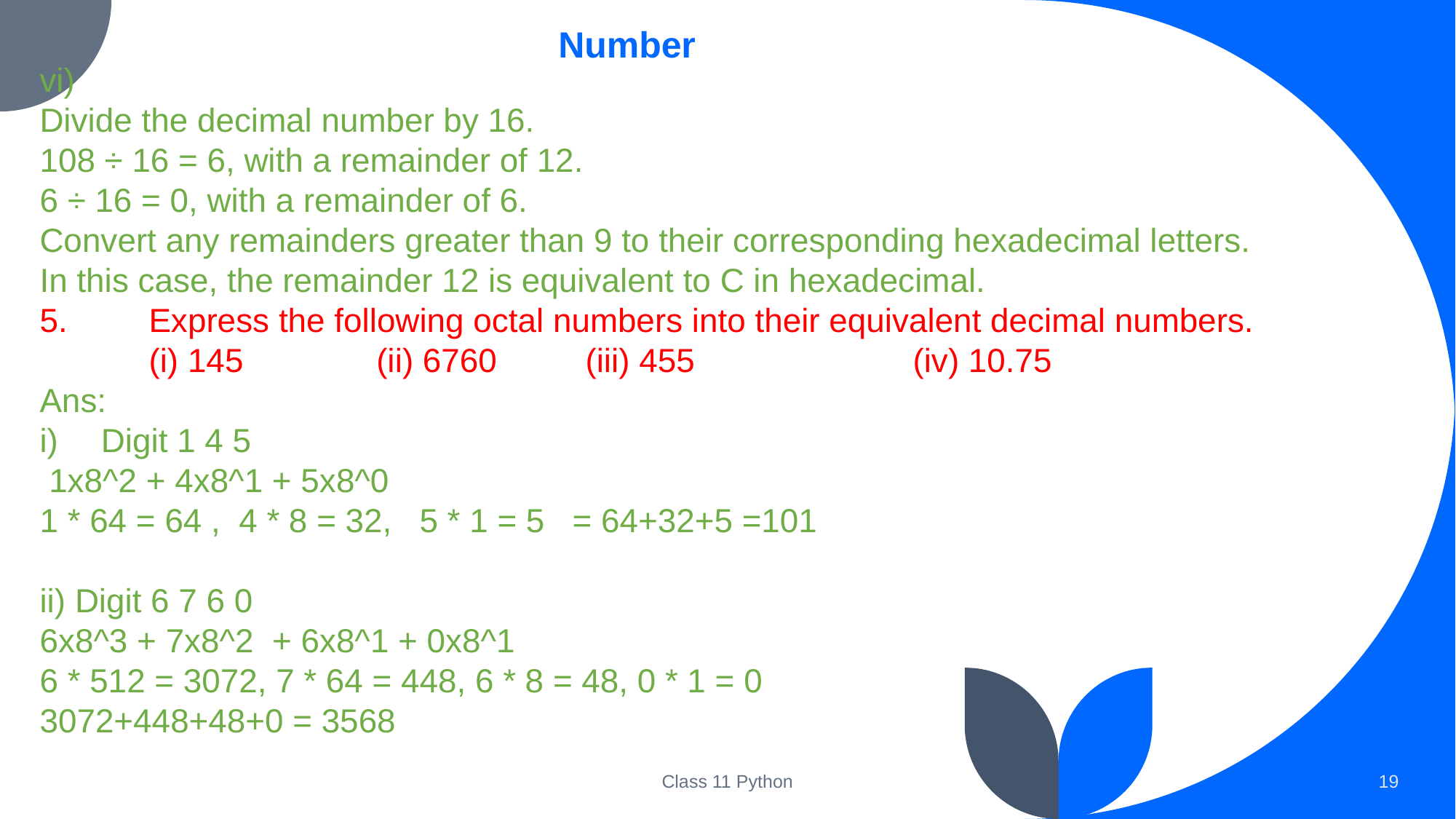

Number
vi)
Divide the decimal number by 16.
108 ÷ 16 = 6, with a remainder of 12.
6 ÷ 16 = 0, with a remainder of 6.
Convert any remainders greater than 9 to their corresponding hexadecimal letters.
In this case, the remainder 12 is equivalent to C in hexadecimal.
5. 	Express the following octal numbers into their equivalent decimal numbers.
 	(i) 145		 (ii) 6760 	(iii) 455 		(iv) 10.75
Ans:
Digit 1 4 5
 1x8^2 + 4x8^1 + 5x8^0
1 * 64 = 64 ,  4 * 8 = 32,   5 * 1 = 5   = 64+32+5 =101

ii) Digit 6 7 6 0
6x8^3 + 7x8^2  + 6x8^1 + 0x8^1
6 * 512 = 3072, 7 * 64 = 448, 6 * 8 = 48, 0 * 1 = 0
3072+448+48+0 = 3568
Class 11 Python
19